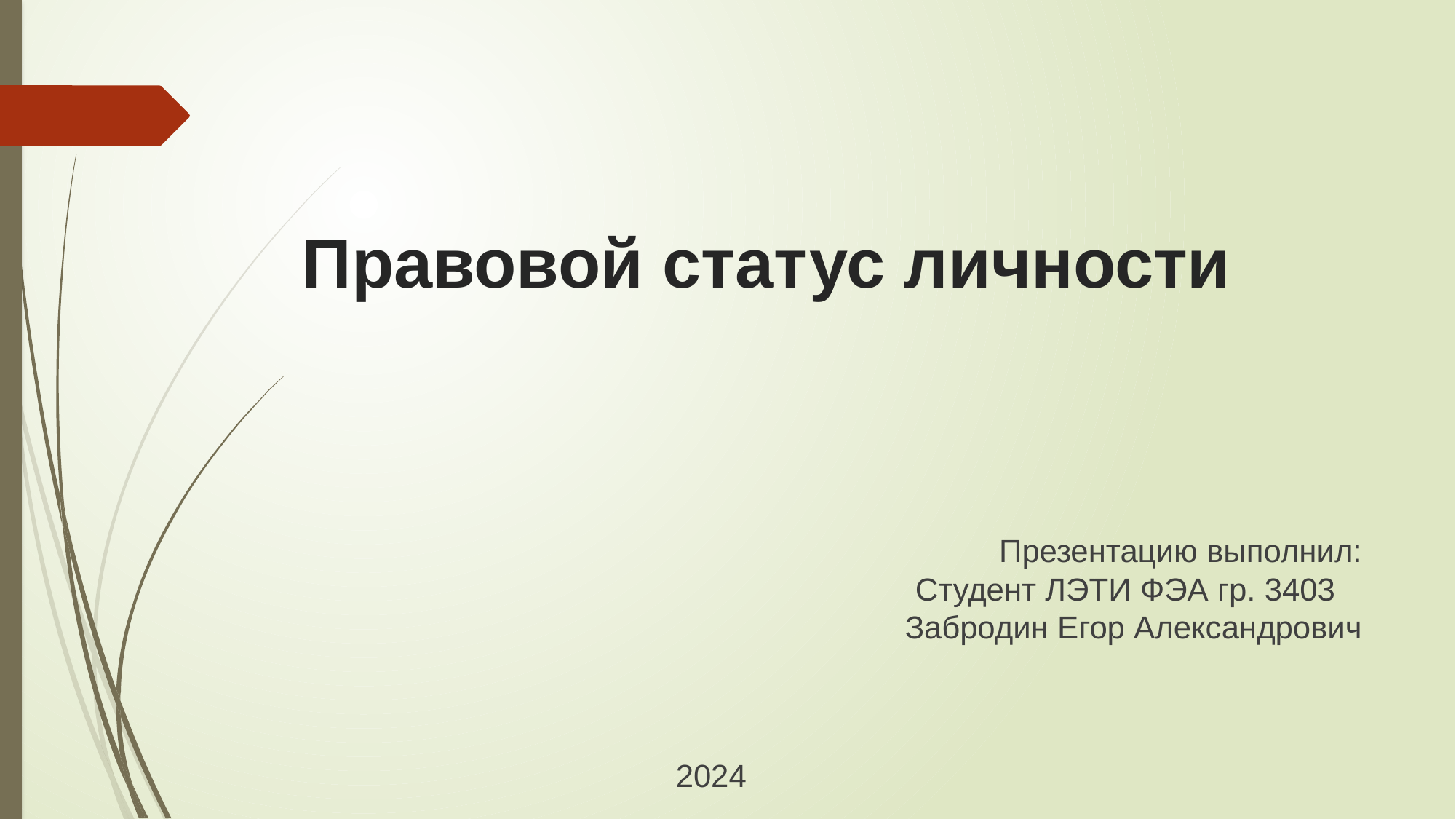

# Правовой статус личности

Презентацию выполнил:
   Студент ЛЭТИ ФЭА гр. 3403
Забродин Егор Александрович

2024